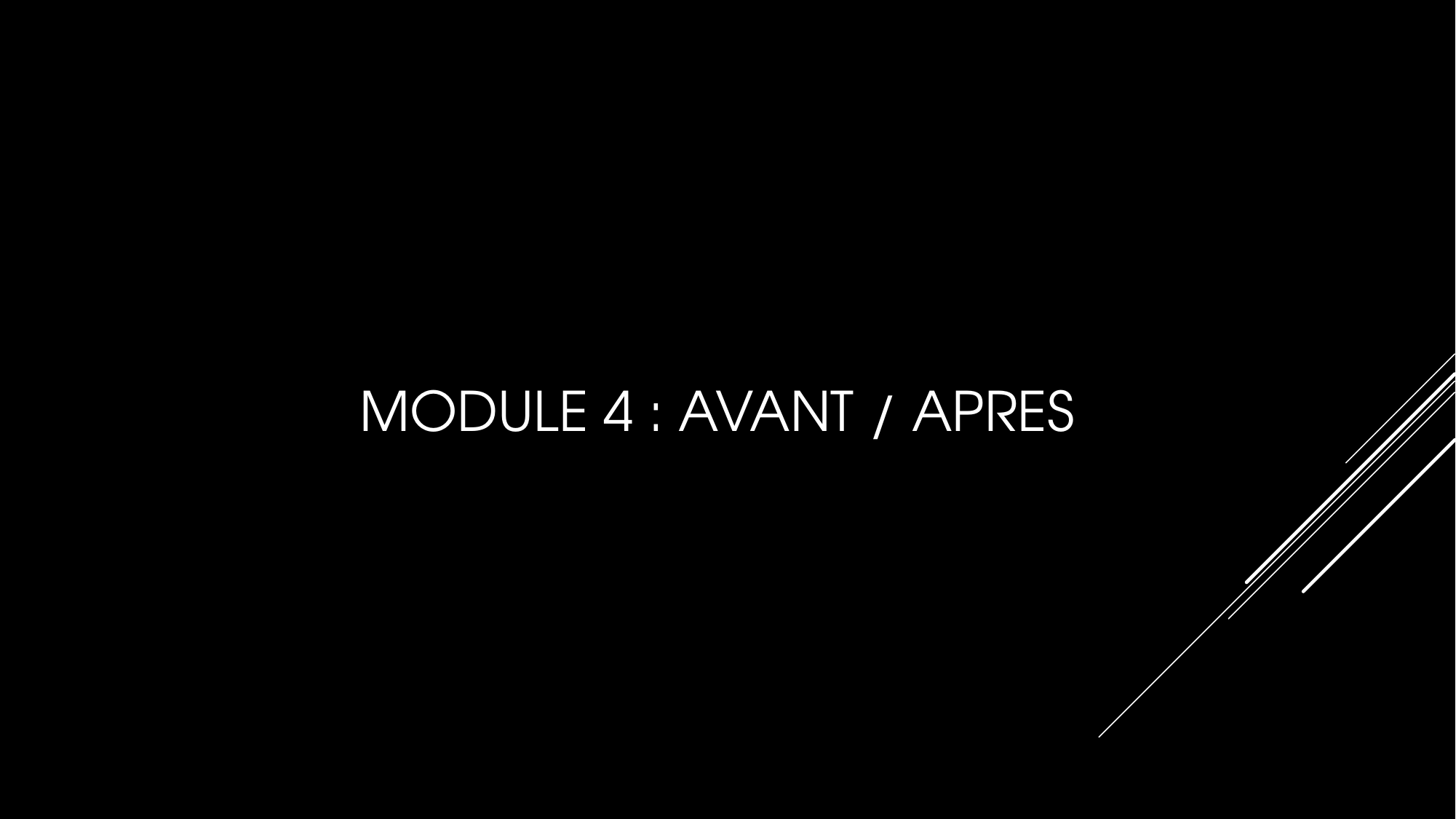

# Module 4 : avant / apres